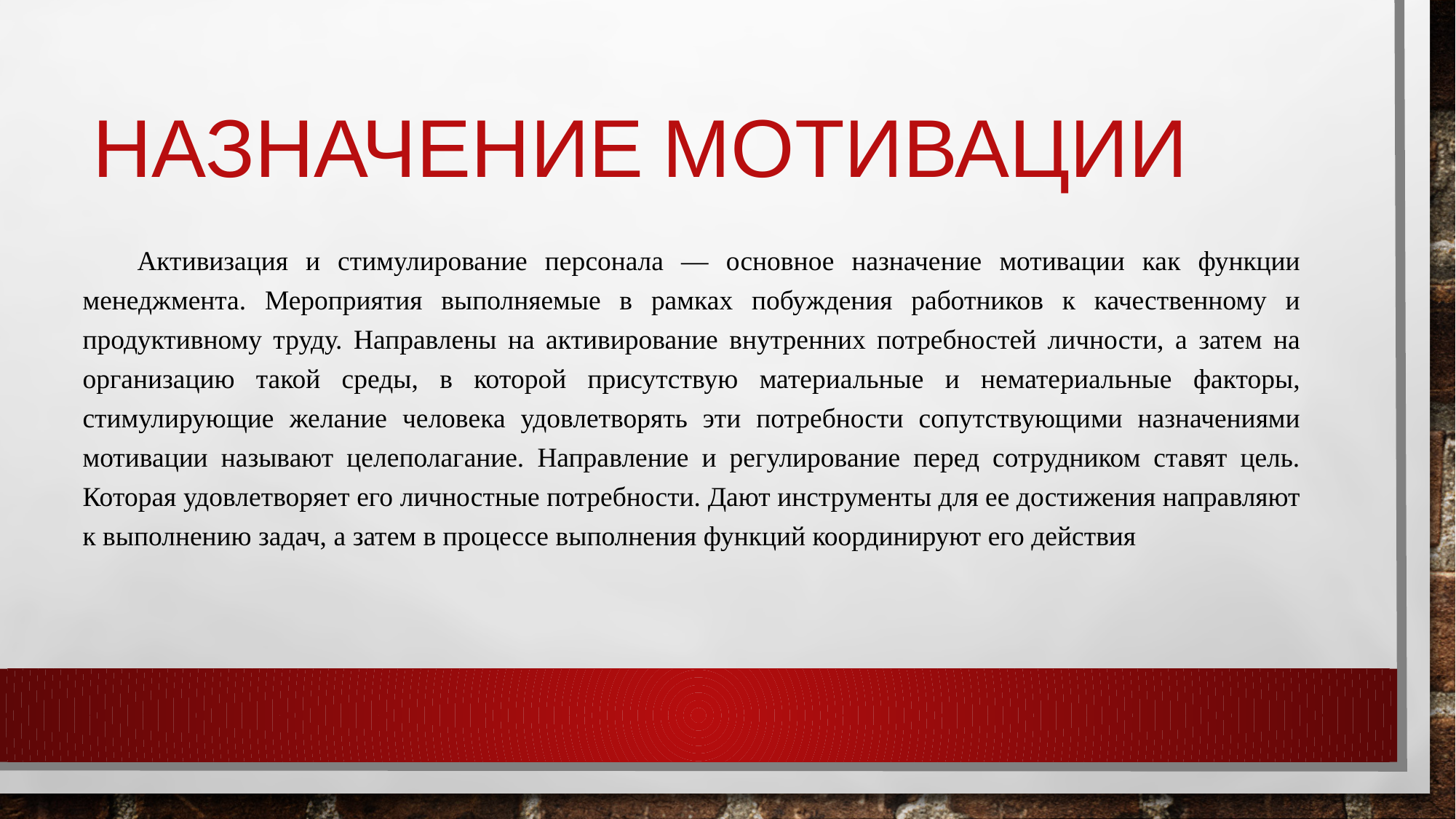

# Назначение мотивации
Активизация и стимулирование персонала — основное назначение мотивации как функции менеджмента. Мероприятия выполняемые в рамках побуждения работников к качественному и продуктивному труду. Направлены на активирование внутренних потребностей личности, а затем на организацию такой среды, в которой присутствую материальные и нематериальные факторы, стимулирующие желание человека удовлетворять эти потребности сопутствующими назначениями мотивации называют целеполагание. Направление и регулирование перед сотрудником ставят цель. Которая удовлетворяет его личностные потребности. Дают инструменты для ее достижения направляют к выполнению задач, а затем в процессе выполнения функций координируют его действия